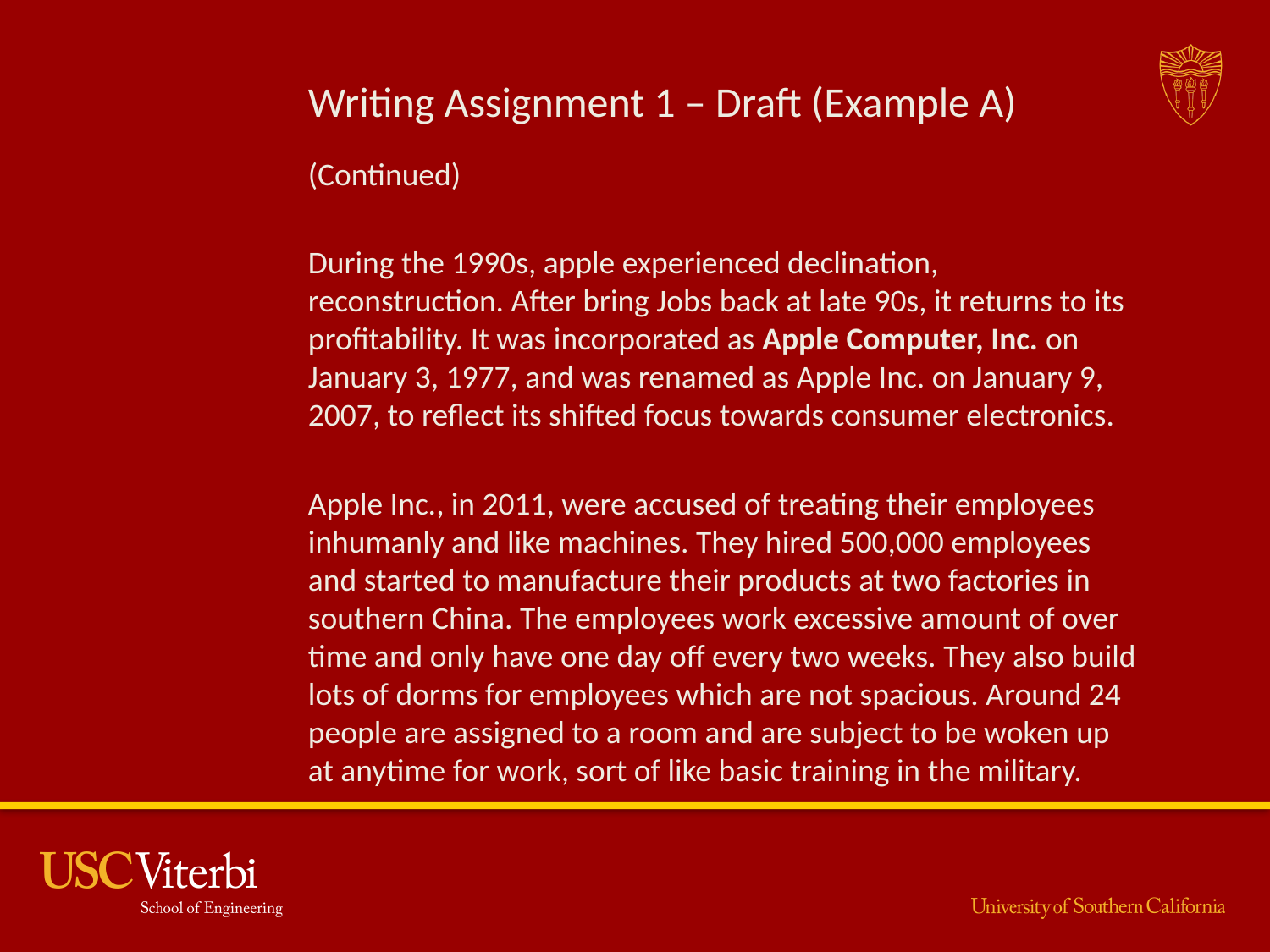

# Writing Assignment 1 – Draft (Example A)
(Continued)

During the 1990s, apple experienced declination, reconstruction. After bring Jobs back at late 90s, it returns to its profitability. It was incorporated as Apple Computer, Inc. on January 3, 1977, and was renamed as Apple Inc. on January 9, 2007, to reflect its shifted focus towards consumer electronics.

Apple Inc., in 2011, were accused of treating their employees inhumanly and like machines. They hired 500,000 employees and started to manufacture their products at two factories in southern China. The employees work excessive amount of over time and only have one day off every two weeks. They also build lots of dorms for employees which are not spacious. Around 24 people are assigned to a room and are subject to be woken up at anytime for work, sort of like basic training in the military.